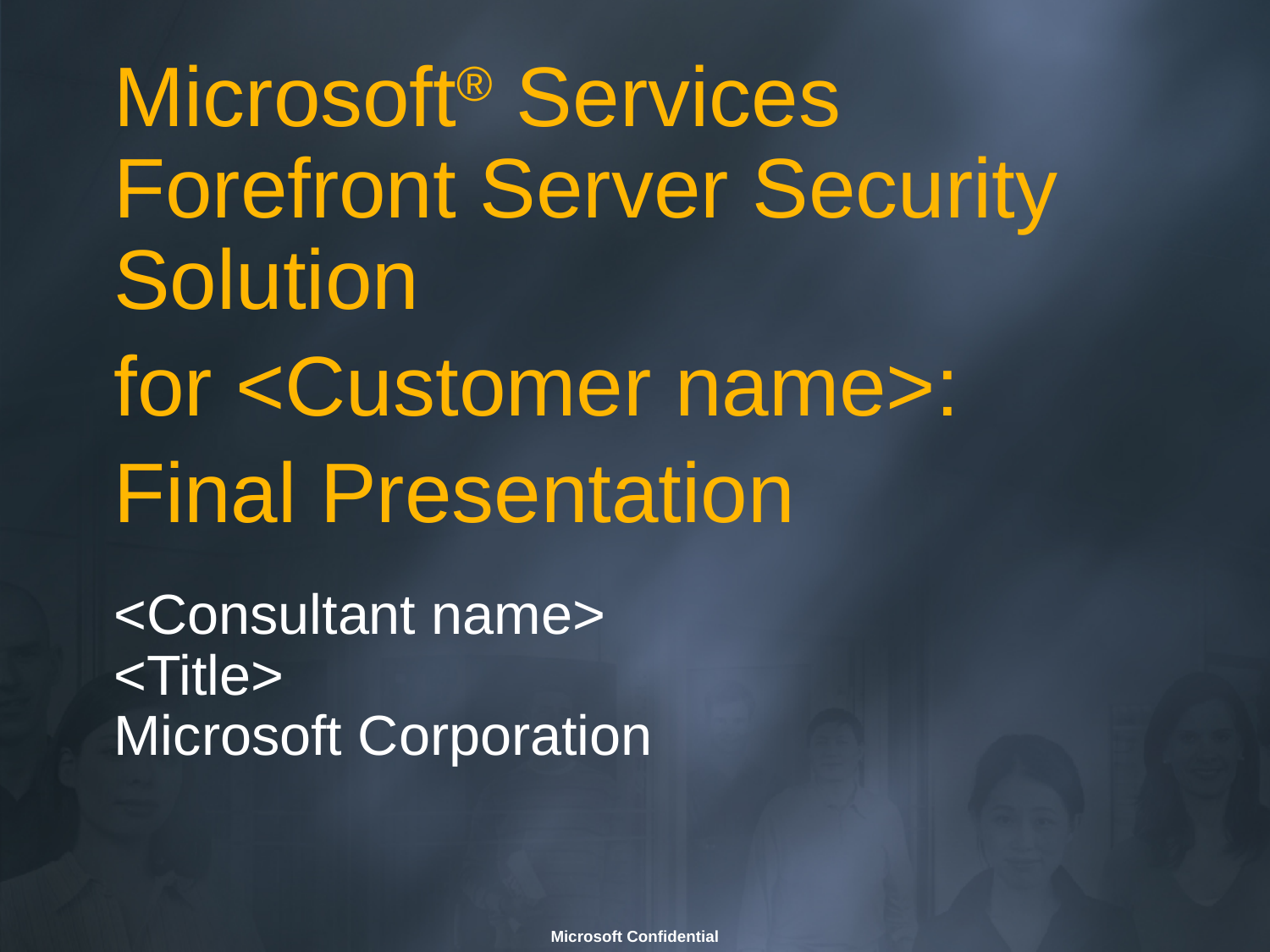

# Microsoft® Services Forefront Server Security Solution for <Customer name>: Final Presentation
<Consultant name>
<Title>
Microsoft Corporation